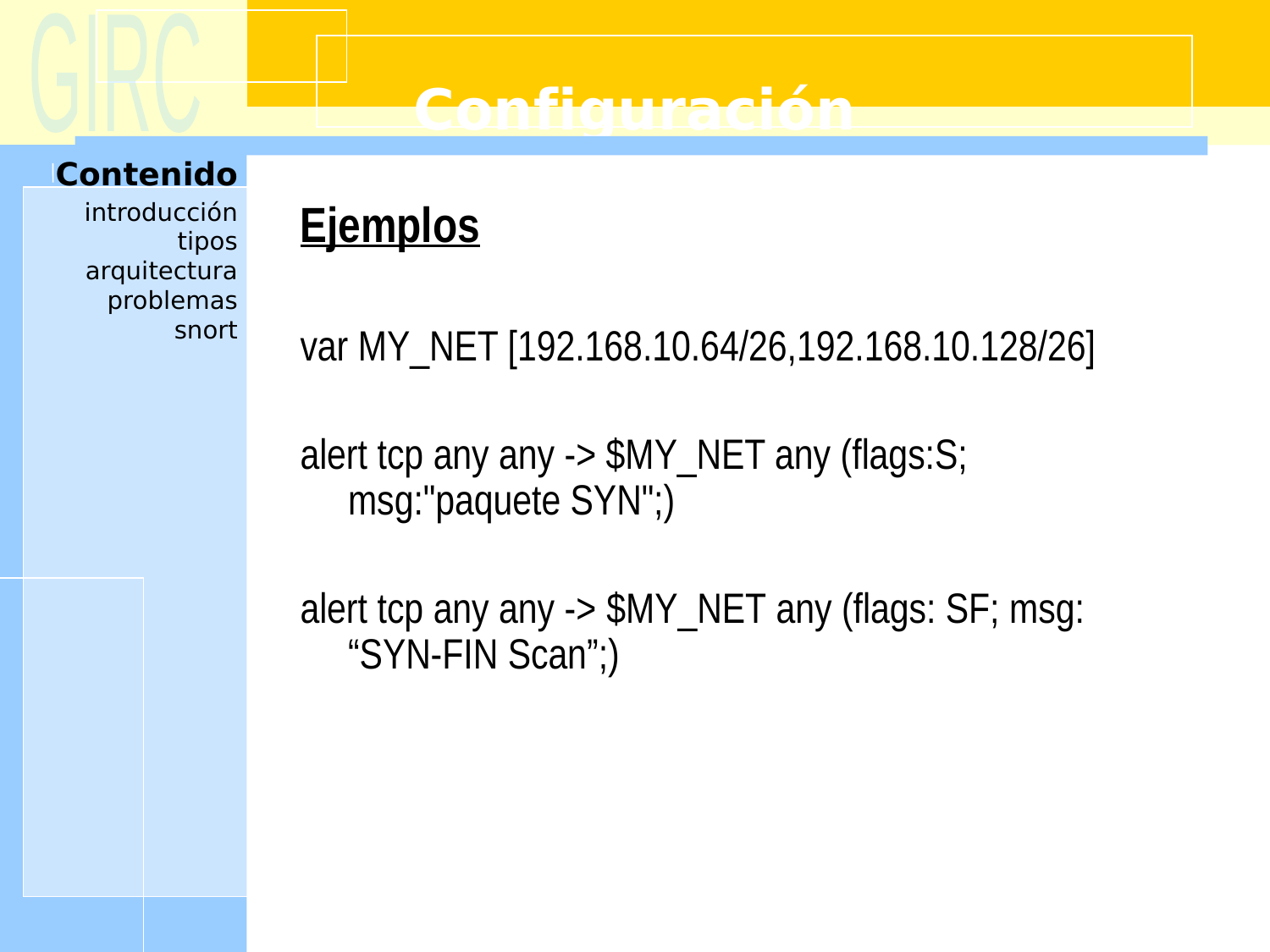

# Configuración

Ejemplos

var MY_NET [192.168.10.64/26,192.168.10.128/26]

alert tcp any any -> $MY_NET any (flags:S; msg:"paquete SYN";)

alert tcp any any -> $MY_NET any (flags: SF; msg: “SYN-FIN Scan”;)